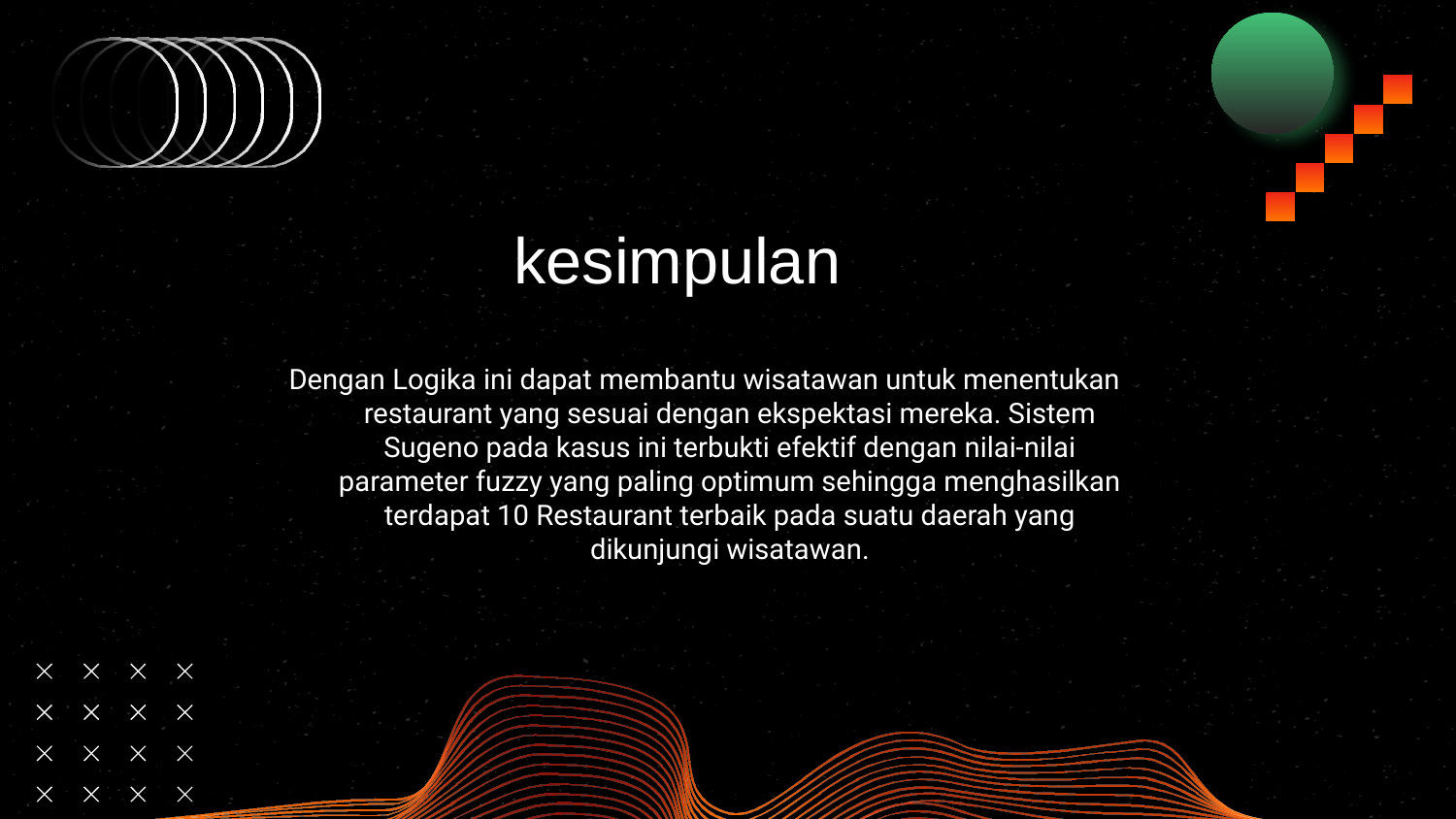

# kesimpulan
Dengan Logika ini dapat membantu wisatawan untuk menentukan restaurant yang sesuai dengan ekspektasi mereka. Sistem Sugeno pada kasus ini terbukti efektif dengan nilai-nilai parameter fuzzy yang paling optimum sehingga menghasilkan terdapat 10 Restaurant terbaik pada suatu daerah yang dikunjungi wisatawan.